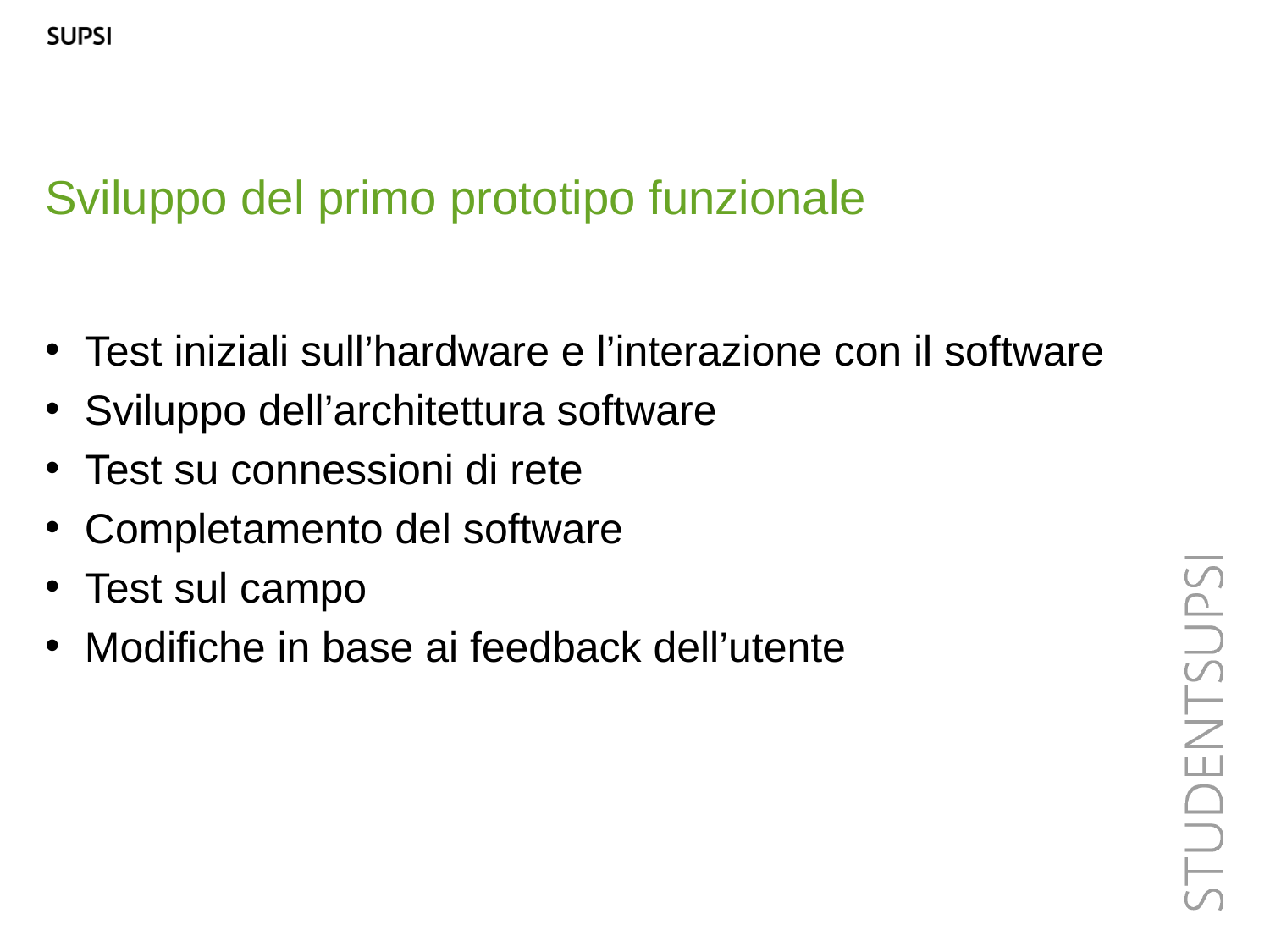

Sviluppo del primo prototipo funzionale
Test iniziali sull’hardware e l’interazione con il software
Sviluppo dell’architettura software
Test su connessioni di rete
Completamento del software
Test sul campo
Modifiche in base ai feedback dell’utente